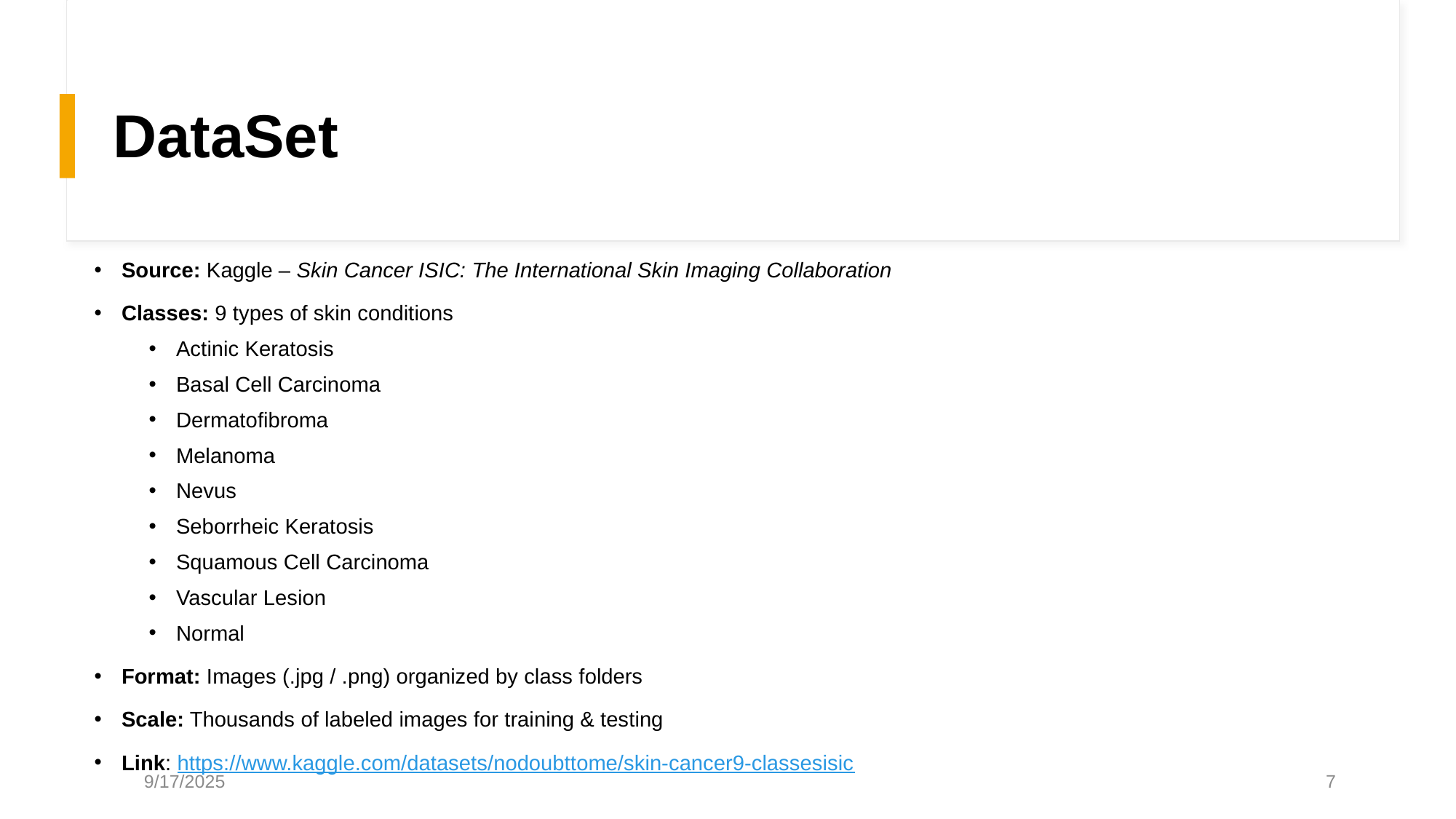

# DataSet
Source: Kaggle – Skin Cancer ISIC: The International Skin Imaging Collaboration
Classes: 9 types of skin conditions
Actinic Keratosis
Basal Cell Carcinoma
Dermatofibroma
Melanoma
Nevus
Seborrheic Keratosis
Squamous Cell Carcinoma
Vascular Lesion
Normal
Format: Images (.jpg / .png) organized by class folders
Scale: Thousands of labeled images for training & testing
Link: https://www.kaggle.com/datasets/nodoubttome/skin-cancer9-classesisic

9/17/2025

7